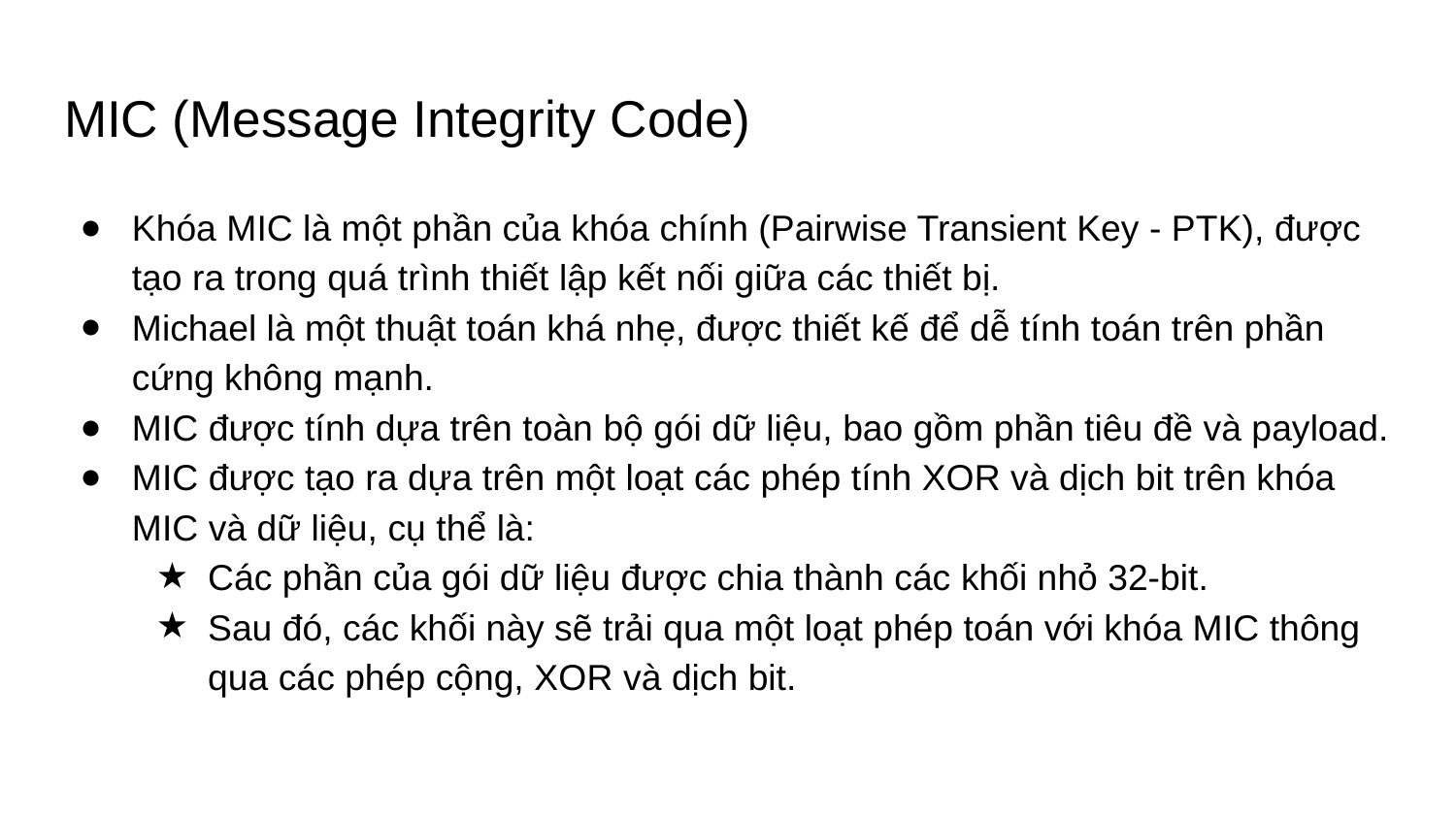

# MIC (Message Integrity Code)
Khóa MIC là một phần của khóa chính (Pairwise Transient Key - PTK), được tạo ra trong quá trình thiết lập kết nối giữa các thiết bị.
Michael là một thuật toán khá nhẹ, được thiết kế để dễ tính toán trên phần cứng không mạnh.
MIC được tính dựa trên toàn bộ gói dữ liệu, bao gồm phần tiêu đề và payload.
MIC được tạo ra dựa trên một loạt các phép tính XOR và dịch bit trên khóa MIC và dữ liệu, cụ thể là:
Các phần của gói dữ liệu được chia thành các khối nhỏ 32-bit.
Sau đó, các khối này sẽ trải qua một loạt phép toán với khóa MIC thông qua các phép cộng, XOR và dịch bit.